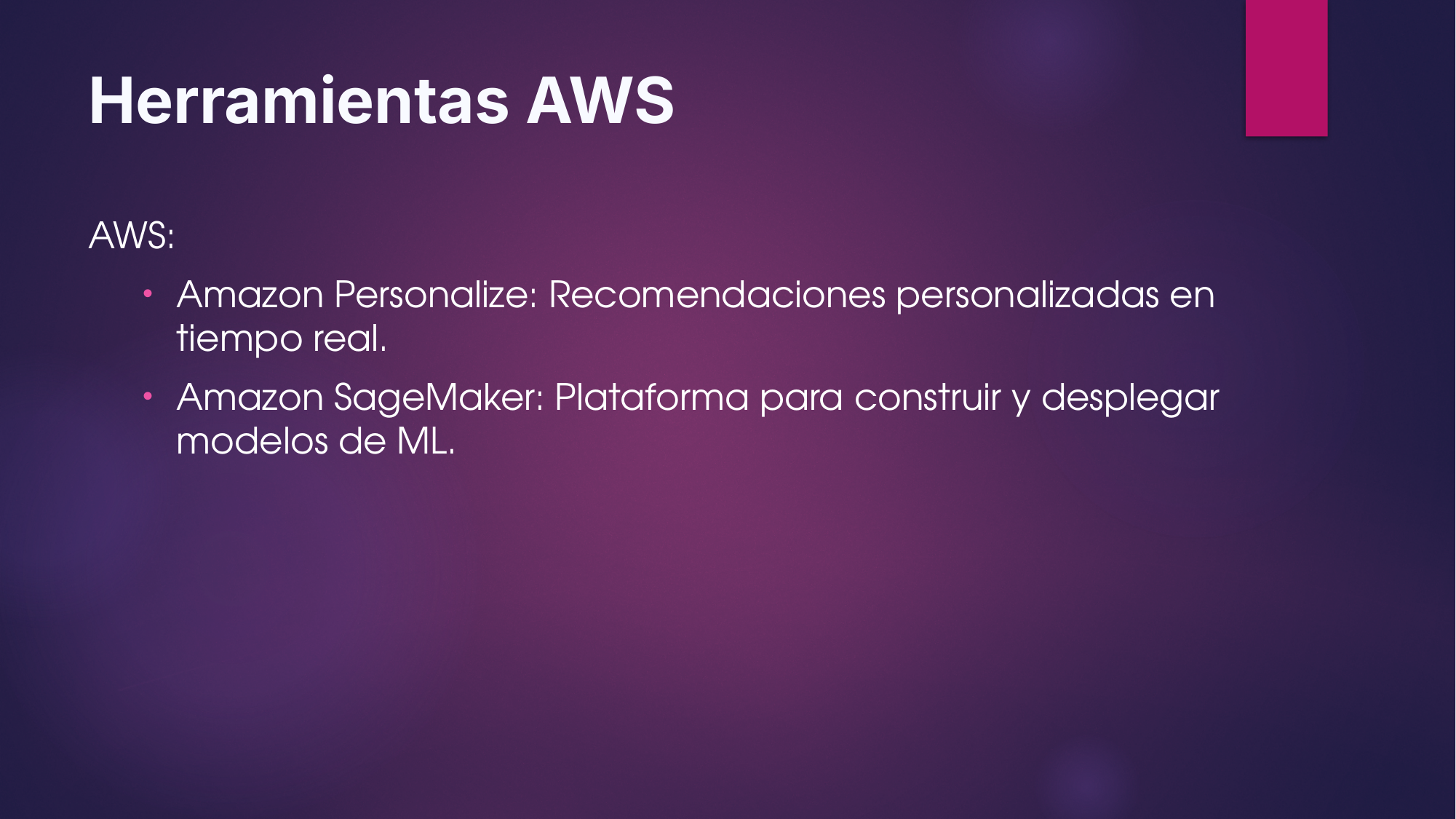

# Herramientas AWS
AWS:
Amazon Personalize: Recomendaciones personalizadas en tiempo real.
Amazon SageMaker: Plataforma para construir y desplegar modelos de ML.